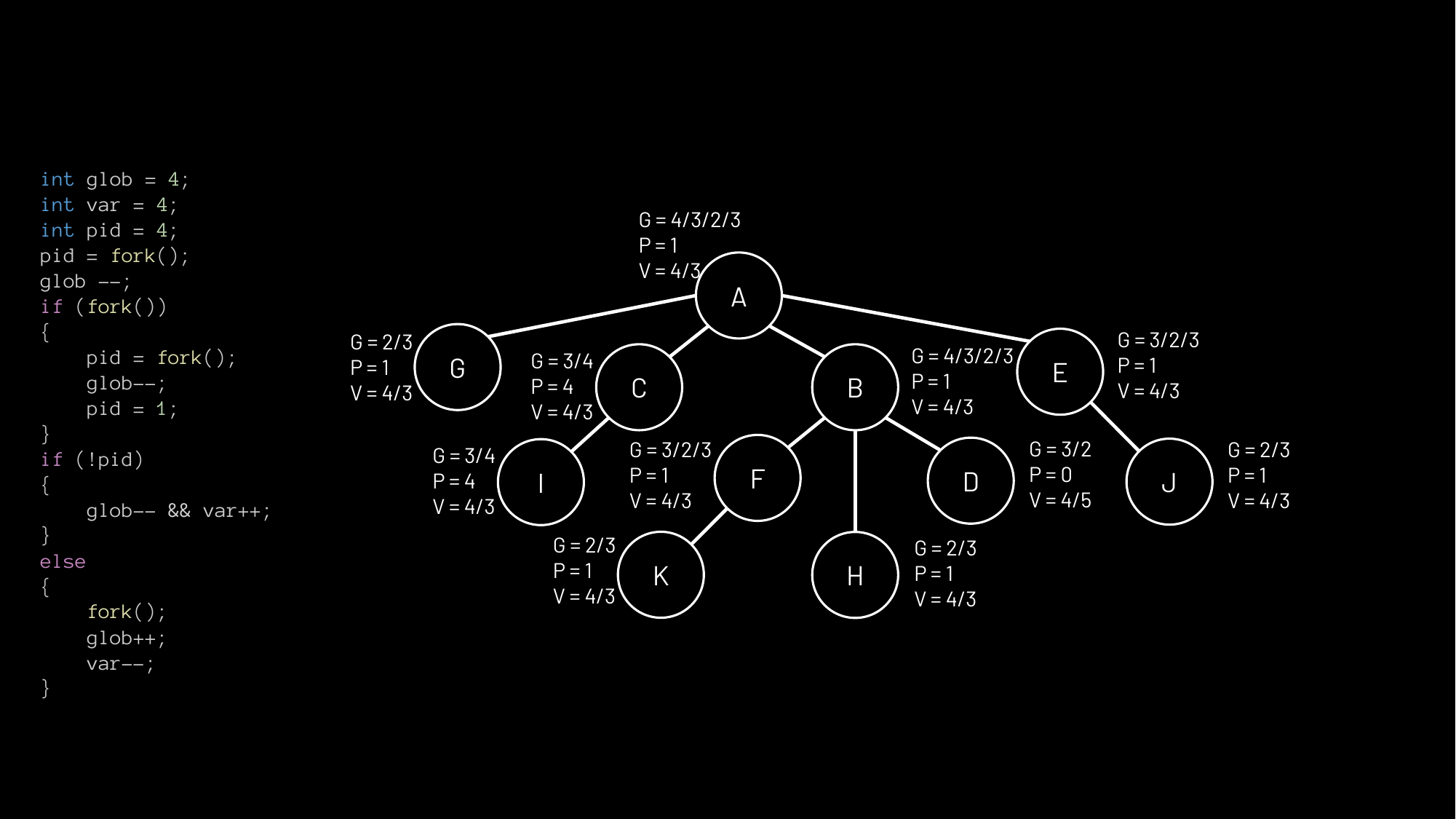

int glob = 4;
int var = 4;
int pid = 4;
pid = fork();
glob --;
if (fork())
{
    pid = fork();
    glob--;
    pid = 1;
}
if (!pid)
{
    glob-- && var++;
}
else
{
    fork();
    glob++;
    var--;
}
G = 4/3/2/3
P = 1
V = 4/3

A

G = 3/2/3
P = 1
V = 4/3

E
G = 2/3
P = 1
V = 4/3

G

G = 4/3/2/3
P = 1
V = 4/3

B
G = 3/4
P = 4
V = 4/3

C

G = 3/2
P = 0
V = 4/5

D
G = 3/2/3
P = 1
V = 4/3

F
G = 2/3
P = 1
V = 4/3

J
G = 3/4
P = 4
V = 4/3

I

G = 2/3
P = 1
V = 4/3

K
G = 2/3
P = 1
V = 4/3

H